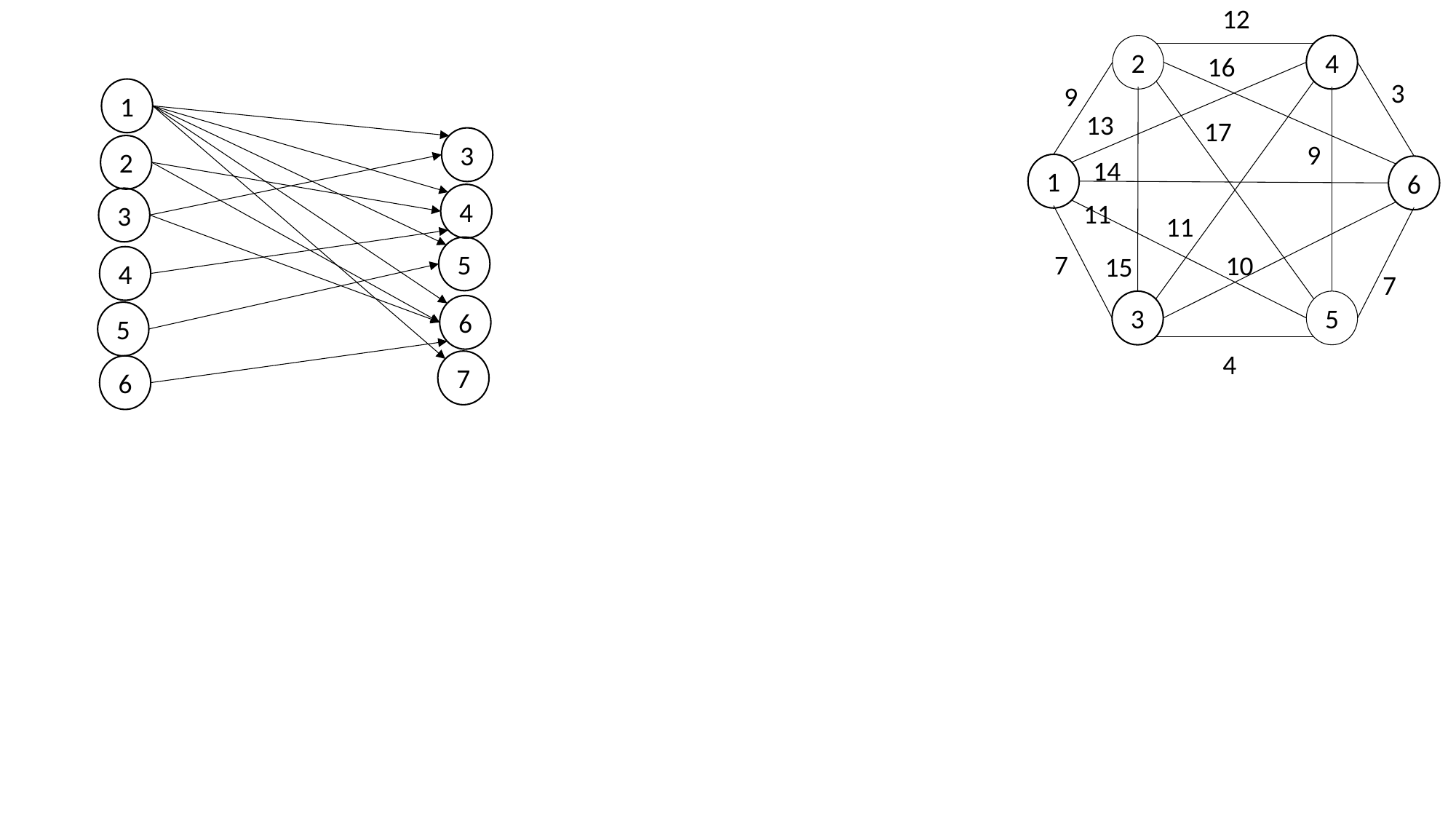

12
4
2
16
3
9
1
13
17
3
9
2
14
1
6
4
3
11
11
5
7
10
15
4
7
5
3
6
5
4
7
6